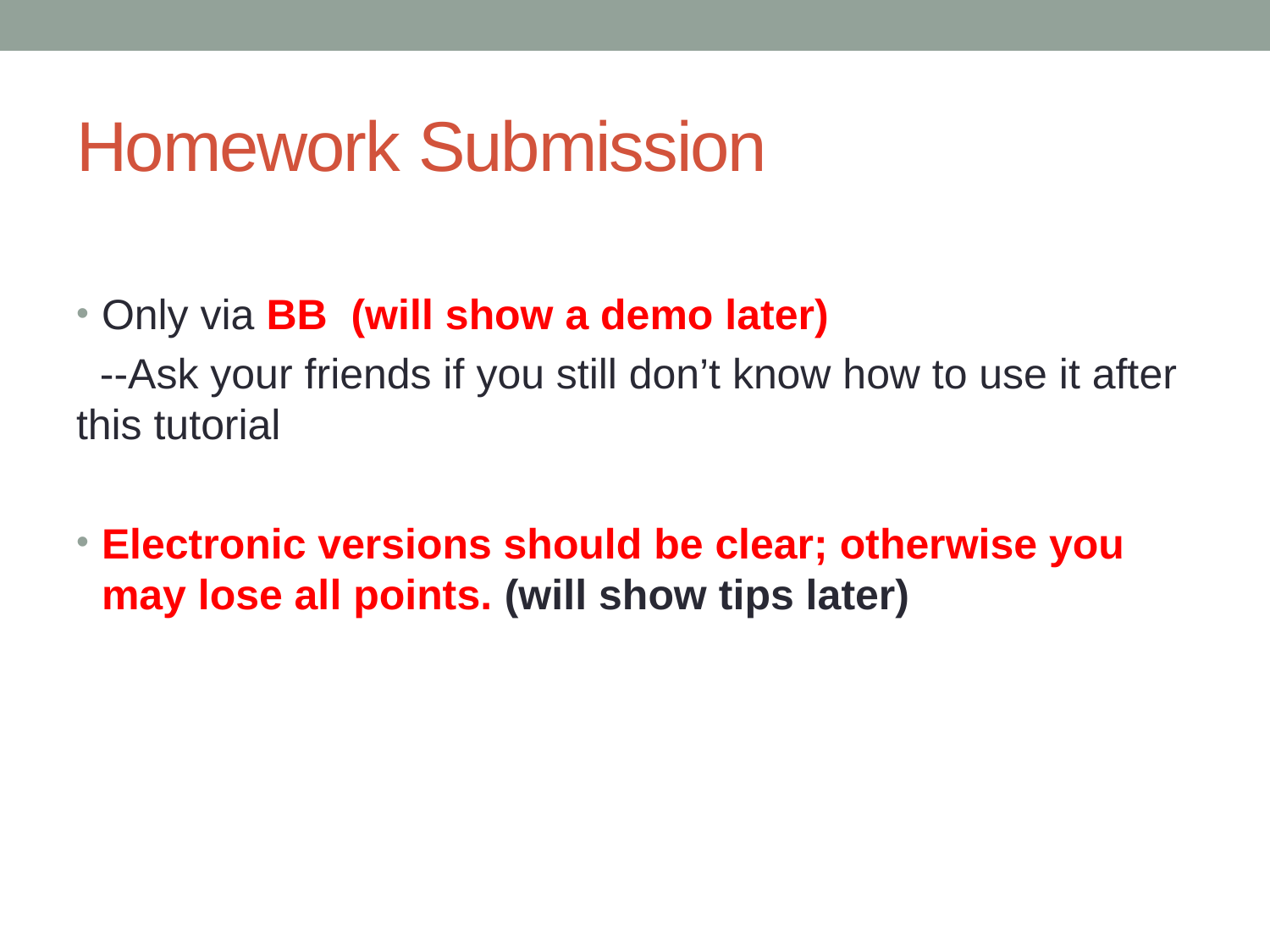

# Homework Submission

Only via BB  (will show a demo later)
  --Ask your friends if you still don’t know how to use it after this tutorial

Electronic versions should be clear; otherwise you may lose all points. (will show tips later)